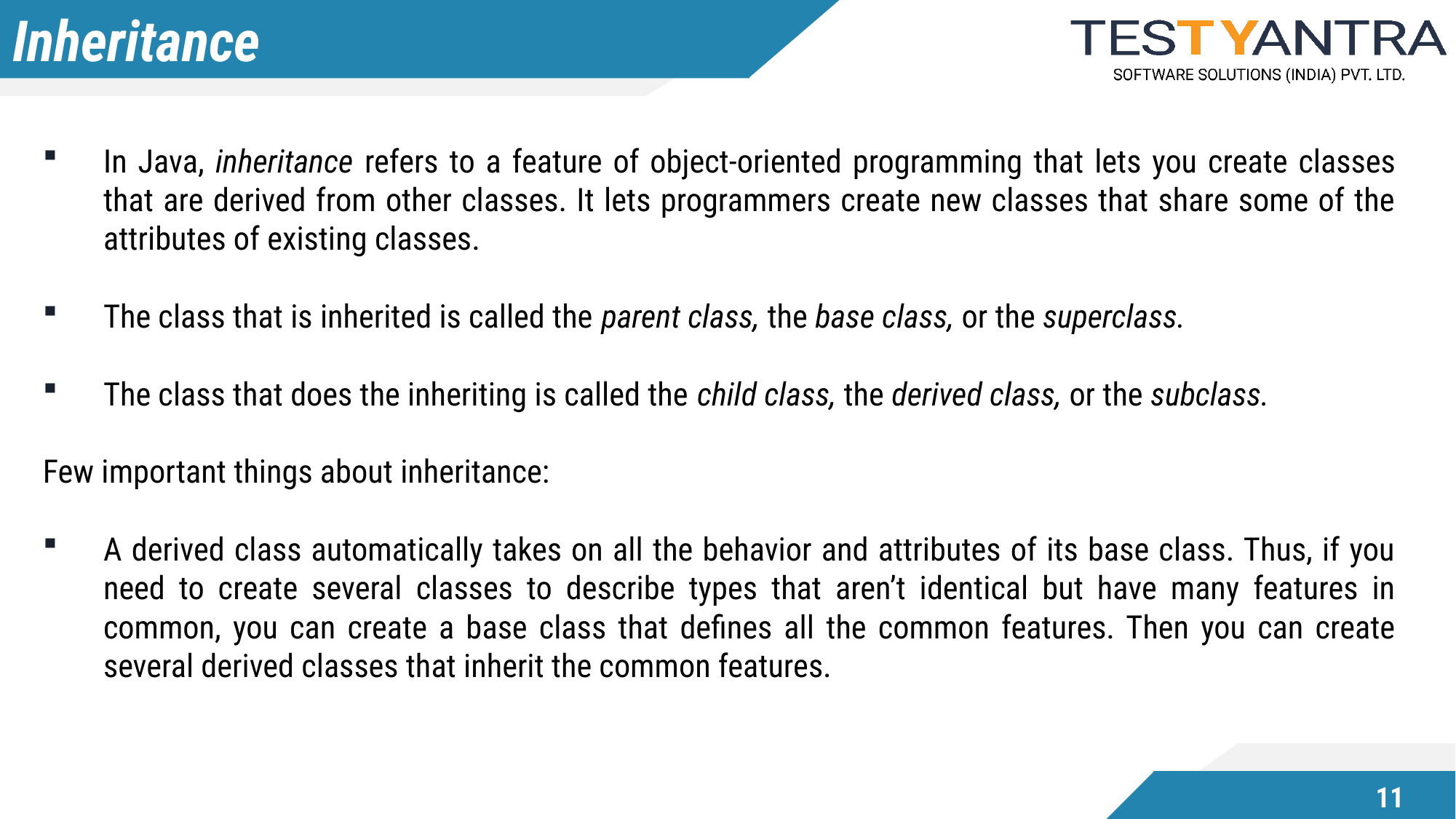

# Inheritance

In Java, inheritance refers to a feature of object-oriented programming that lets you create classes that are derived from other classes. It lets programmers create new classes that share some of the attributes of existing classes.

The class that is inherited is called the parent class, the base class, or the superclass.

The class that does the inheriting is called the child class, the derived class, or the subclass.

Few important things about inheritance:

A derived class automatically takes on all the behavior and attributes of its base class. Thus, if you need to create several classes to describe types that aren’t identical but have many features in common, you can create a base class that defines all the common features. Then you can create several derived classes that inherit the common features.

11